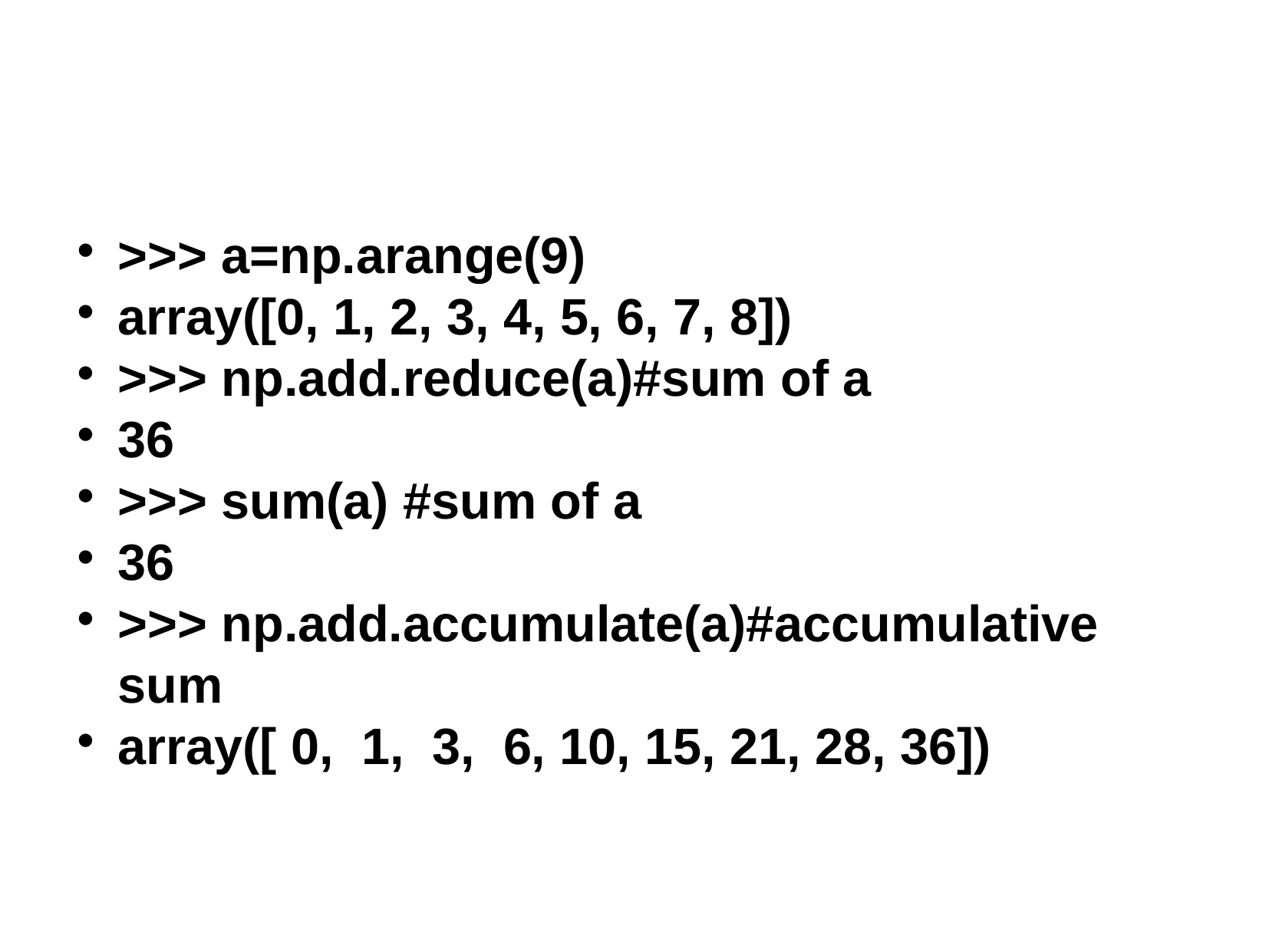

>>> a=np.arange(9)
array([0, 1, 2, 3, 4, 5, 6, 7, 8])
>>> np.add.reduce(a)#sum of a
36
>>> sum(a) #sum of a
36
>>> np.add.accumulate(a)#accumulative sum
array([ 0,  1,  3,  6, 10, 15, 21, 28, 36])